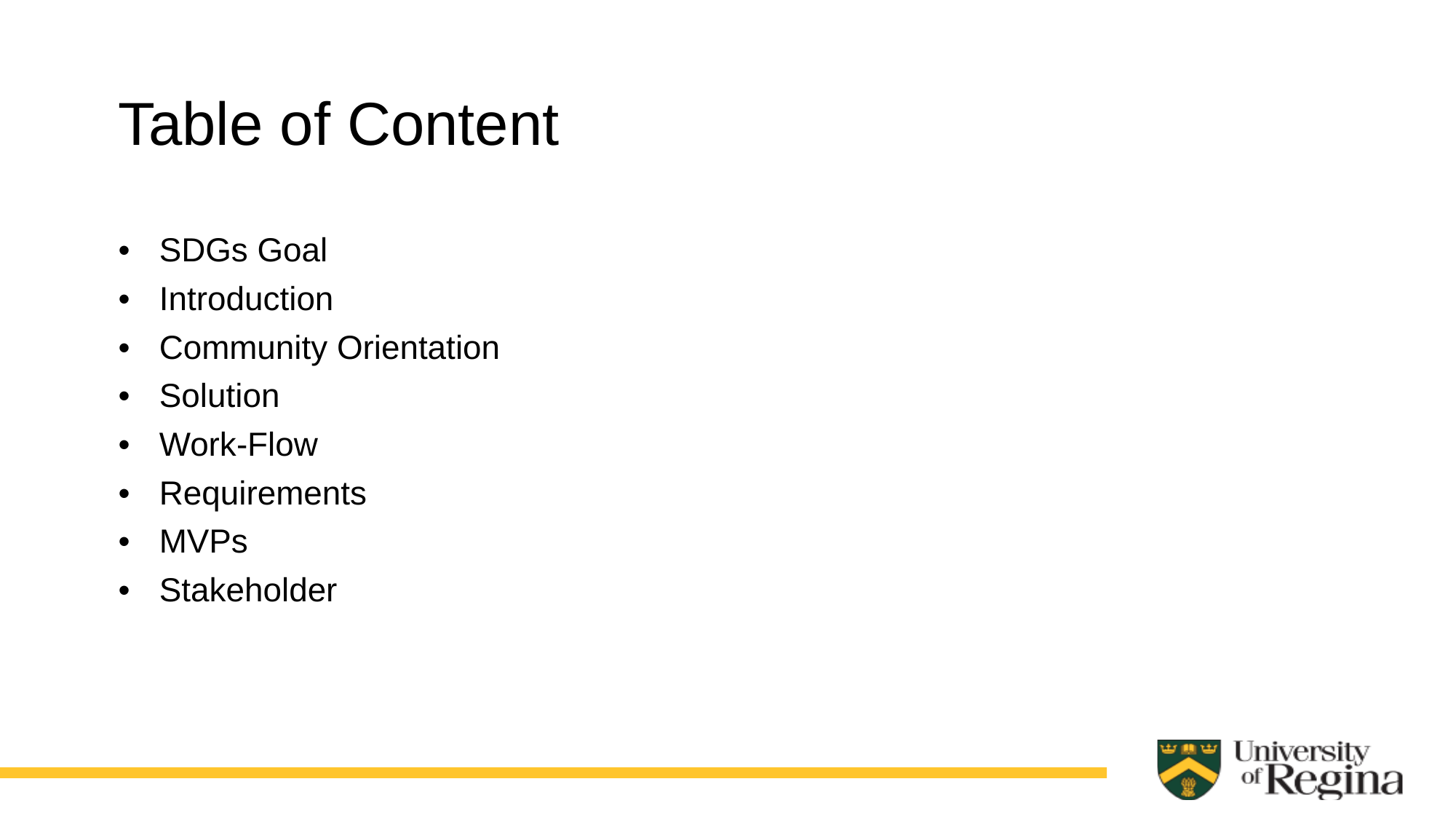

Table of Content

SDGs Goal
Introduction
Community Orientation
Solution
Work-Flow
Requirements
MVPs
Stakeholder